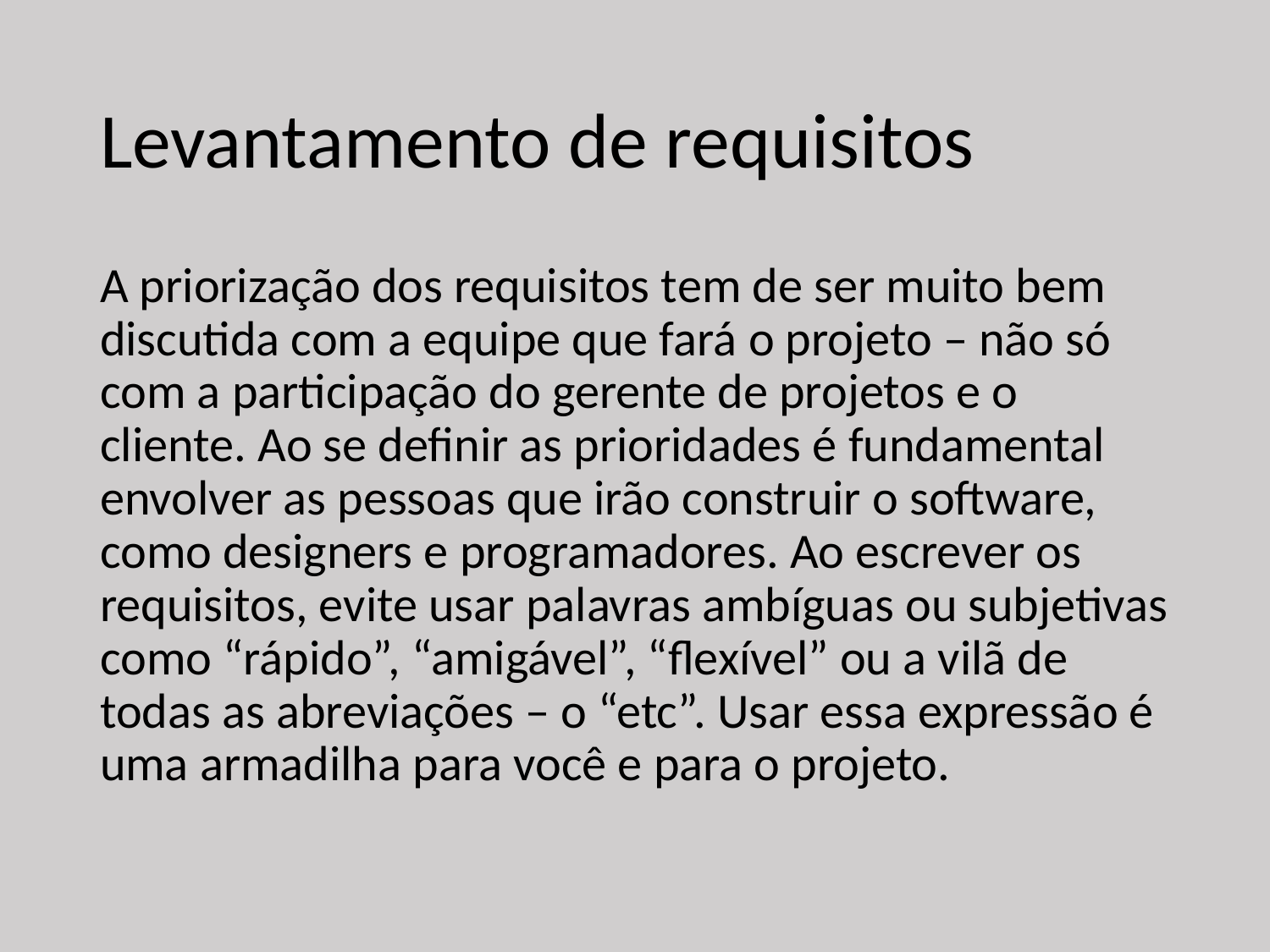

# Levantamento de requisitos
A priorização dos requisitos tem de ser muito bem discutida com a equipe que fará o projeto – não só com a participação do gerente de projetos e o cliente. Ao se definir as prioridades é fundamental envolver as pessoas que irão construir o software, como designers e programadores. Ao escrever os requisitos, evite usar palavras ambíguas ou subjetivas como “rápido”, “amigável”, “flexível” ou a vilã de todas as abreviações – o “etc”. Usar essa expressão é uma armadilha para você e para o projeto.